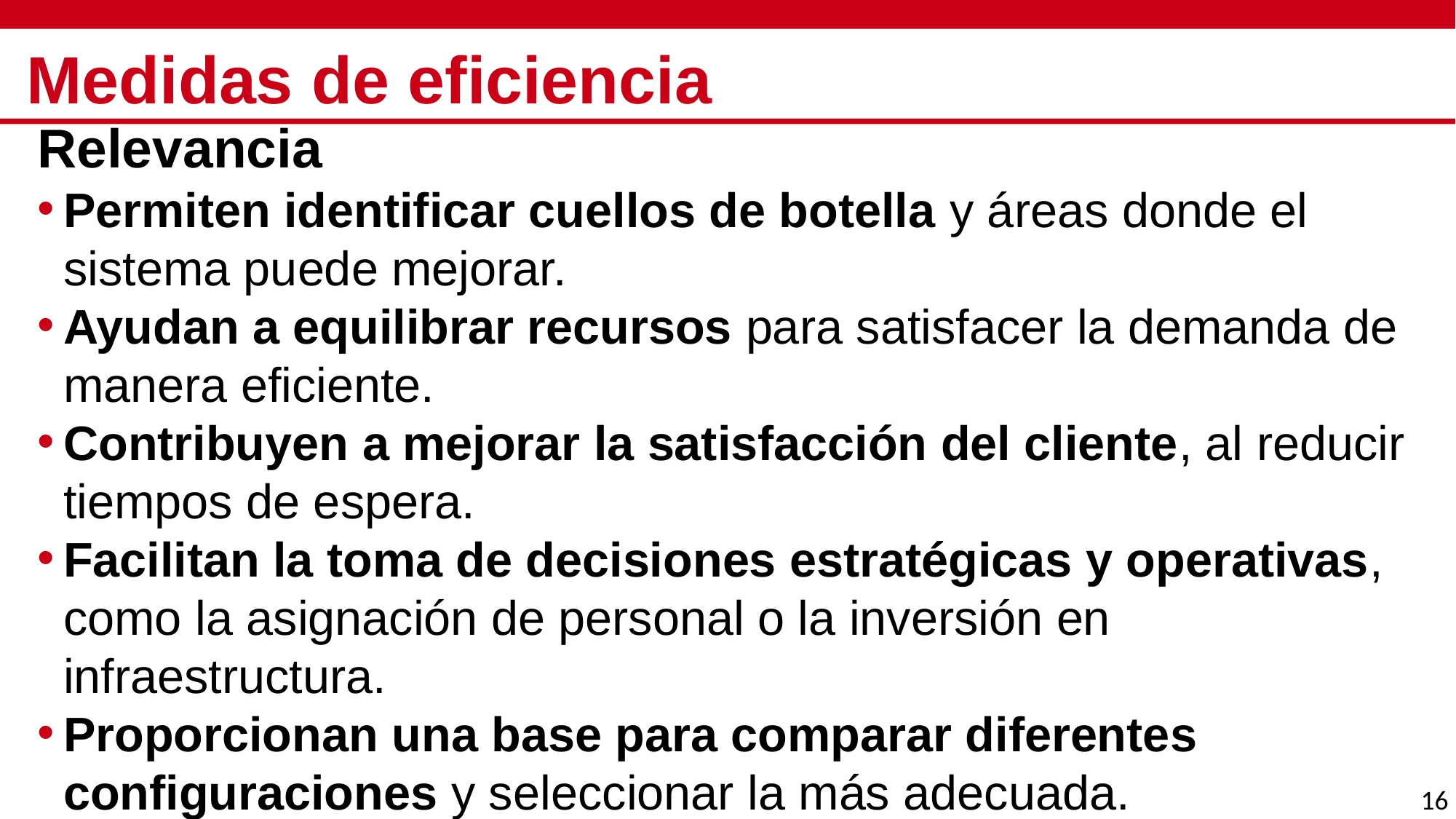

# Medidas de eficiencia
Relevancia
Permiten identificar cuellos de botella y áreas donde el sistema puede mejorar.
Ayudan a equilibrar recursos para satisfacer la demanda de manera eficiente.
Contribuyen a mejorar la satisfacción del cliente, al reducir tiempos de espera.
Facilitan la toma de decisiones estratégicas y operativas, como la asignación de personal o la inversión en infraestructura.
Proporcionan una base para comparar diferentes configuraciones y seleccionar la más adecuada.
16